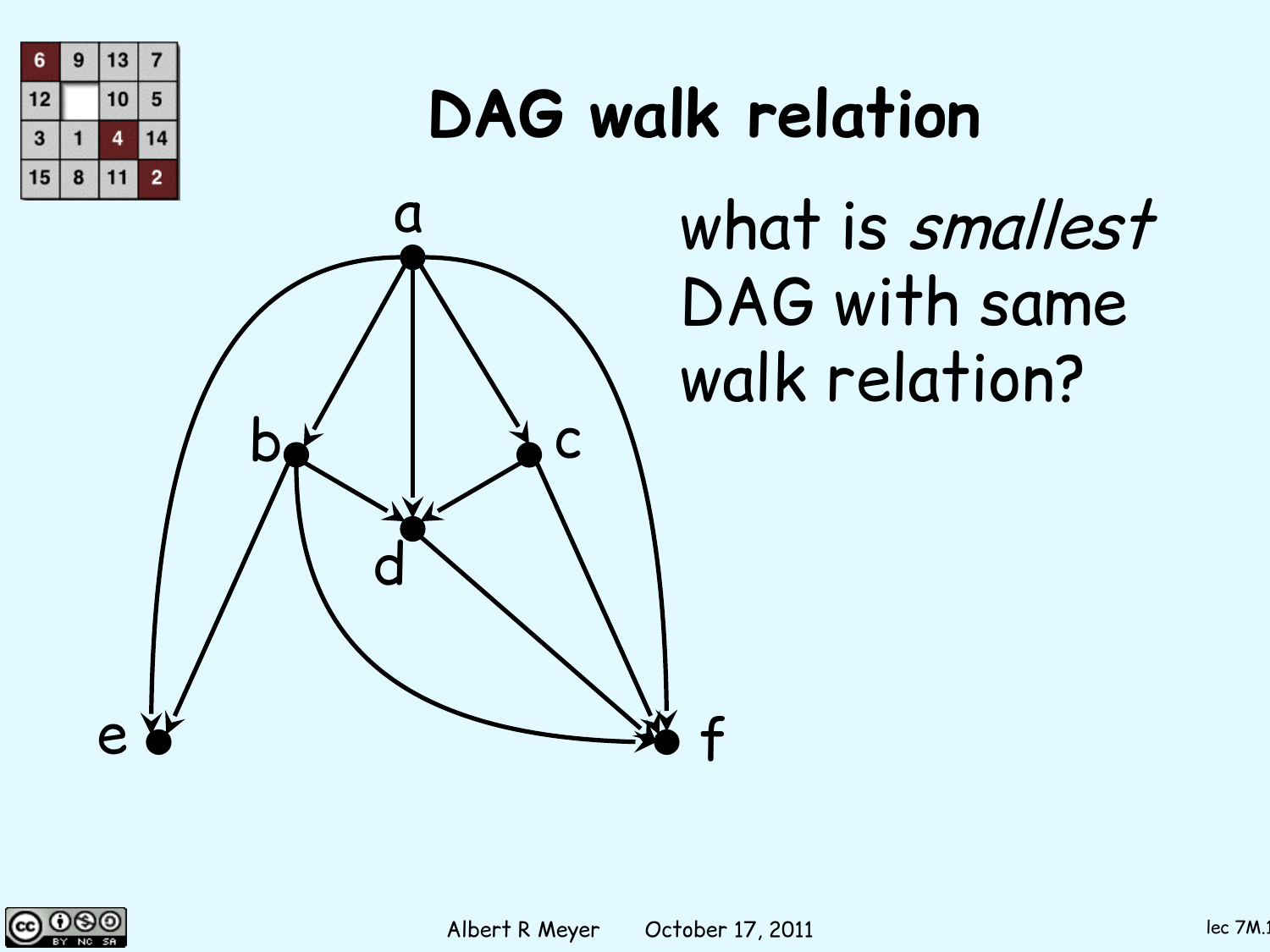

# DAG walk relation
a
what is smallest DAG with same
walk relation?

c
b

d
e
f

lec 7M.17